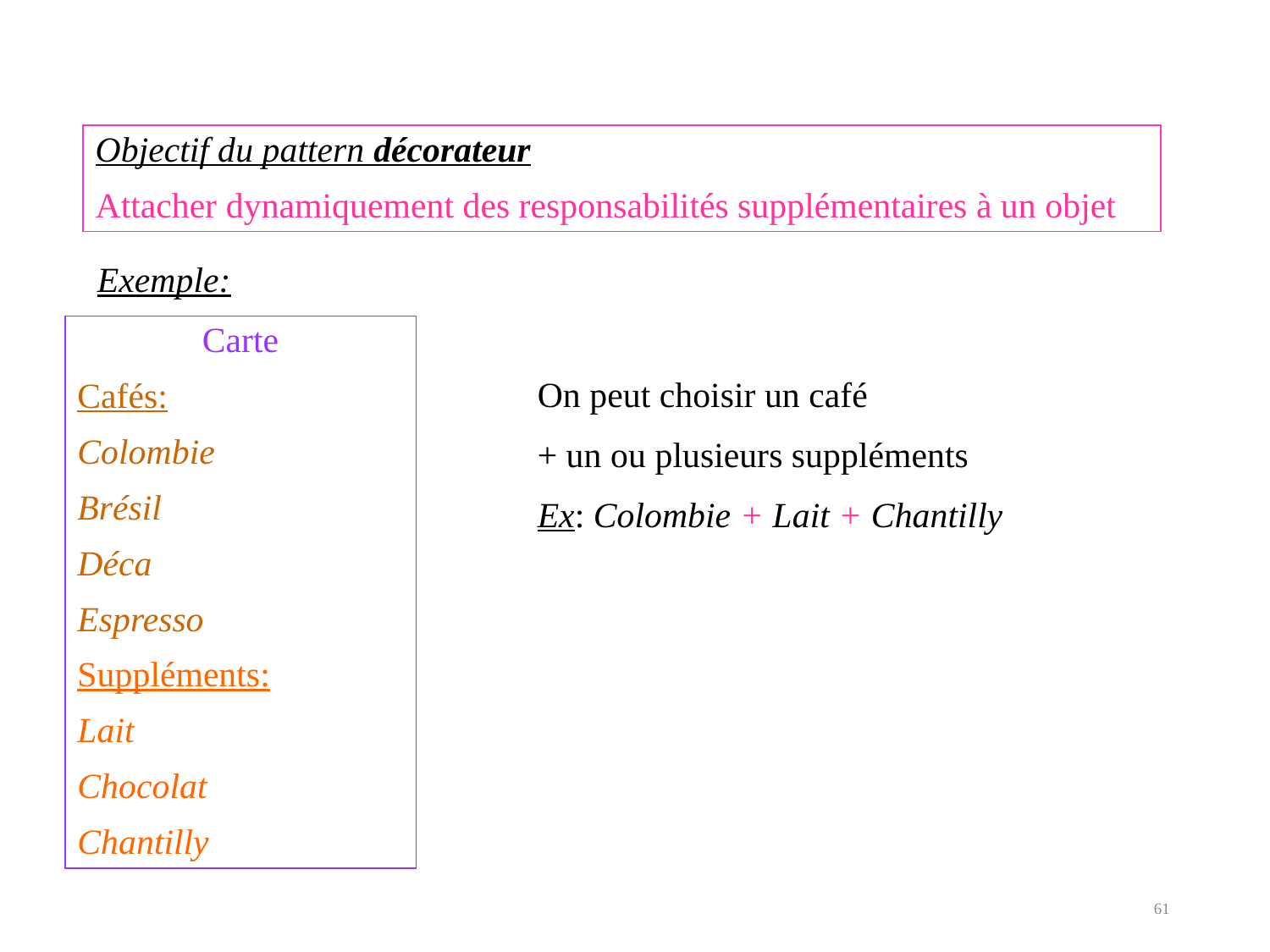

Objectif du pattern décorateur
Attacher dynamiquement des responsabilités supplémentaires à un objet
Exemple:
Carte
Cafés:
Colombie
Brésil
Déca
Espresso
Suppléments:
Lait
Chocolat
Chantilly
On peut choisir un café
+ un ou plusieurs suppléments
Ex: Colombie + Lait + Chantilly
61